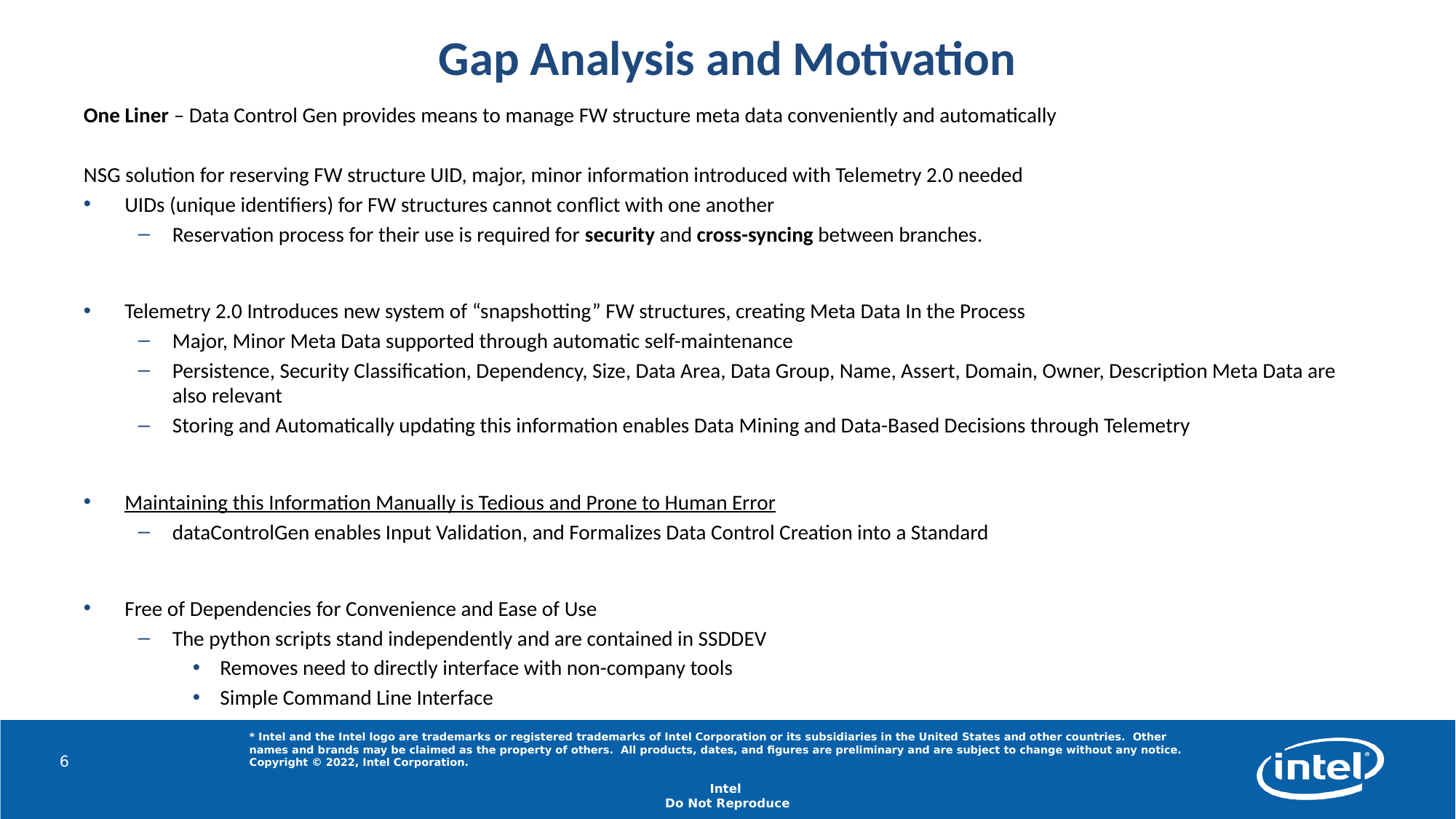

# Gap Analysis and Motivation
One Liner – Data Control Gen provides means to manage FW structure meta data conveniently and automatically

NSG solution for reserving FW structure UID, major, minor information introduced with Telemetry 2.0 needed
UIDs (unique identifiers) for FW structures cannot conflict with one another
Reservation process for their use is required for security and cross-syncing between branches.

Telemetry 2.0 Introduces new system of “snapshotting” FW structures, creating Meta Data In the Process
Major, Minor Meta Data supported through automatic self-maintenance
Persistence, Security Classification, Dependency, Size, Data Area, Data Group, Name, Assert, Domain, Owner, Description Meta Data are also relevant
Storing and Automatically updating this information enables Data Mining and Data-Based Decisions through Telemetry

Maintaining this Information Manually is Tedious and Prone to Human Error
dataControlGen enables Input Validation, and Formalizes Data Control Creation into a Standard

Free of Dependencies for Convenience and Ease of Use
The python scripts stand independently and are contained in SSDDEV
Removes need to directly interface with non-company tools
Simple Command Line Interface